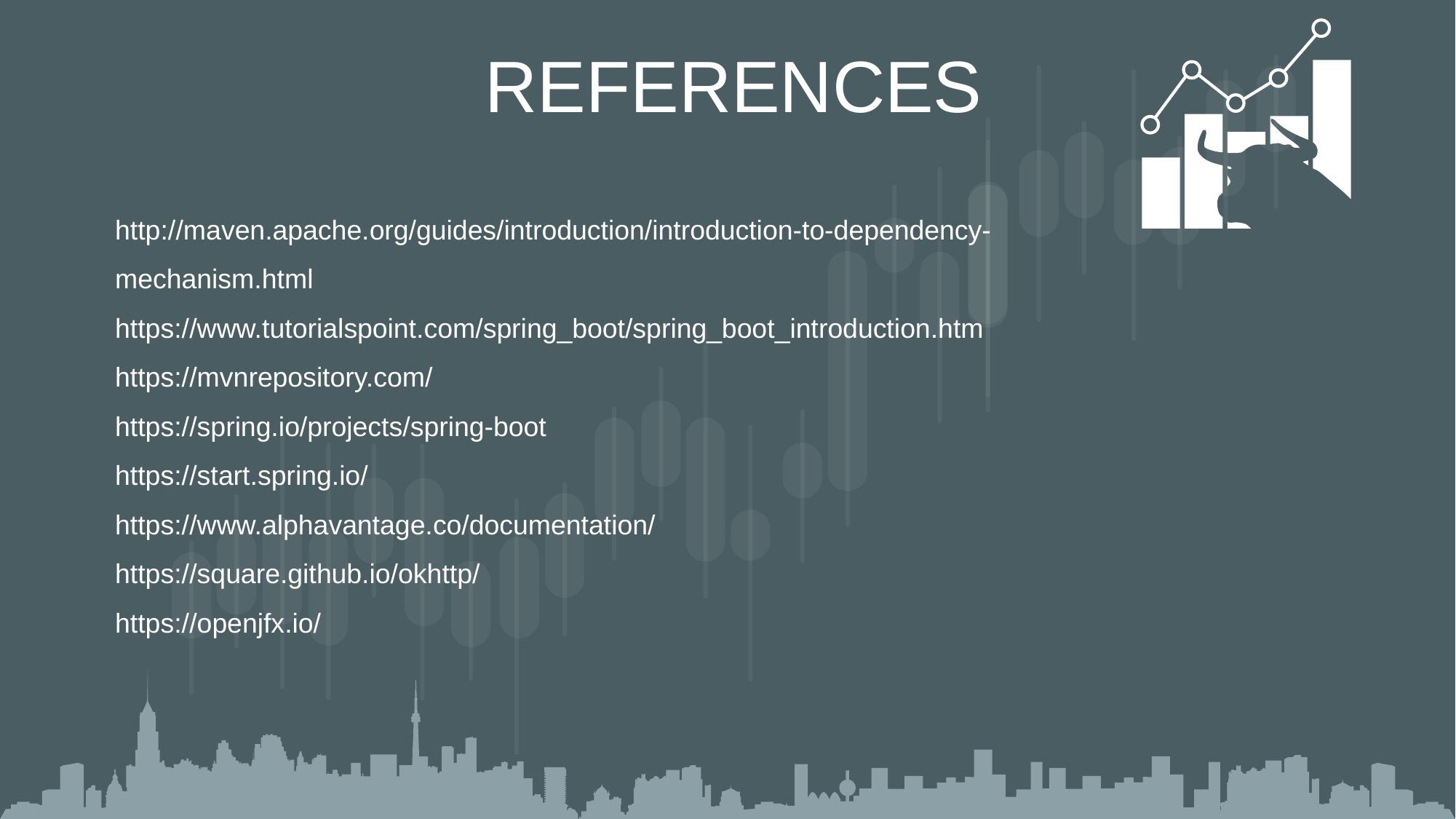

REFERENCES

http://maven.apache.org/guides/introduction/introduction-to-dependency-mechanism.html
https://www.tutorialspoint.com/spring_boot/spring_boot_introduction.htm
https://mvnrepository.com/
https://spring.io/projects/spring-boot
https://start.spring.io/
https://www.alphavantage.co/documentation/
https://square.github.io/okhttp/
https://openjfx.io/